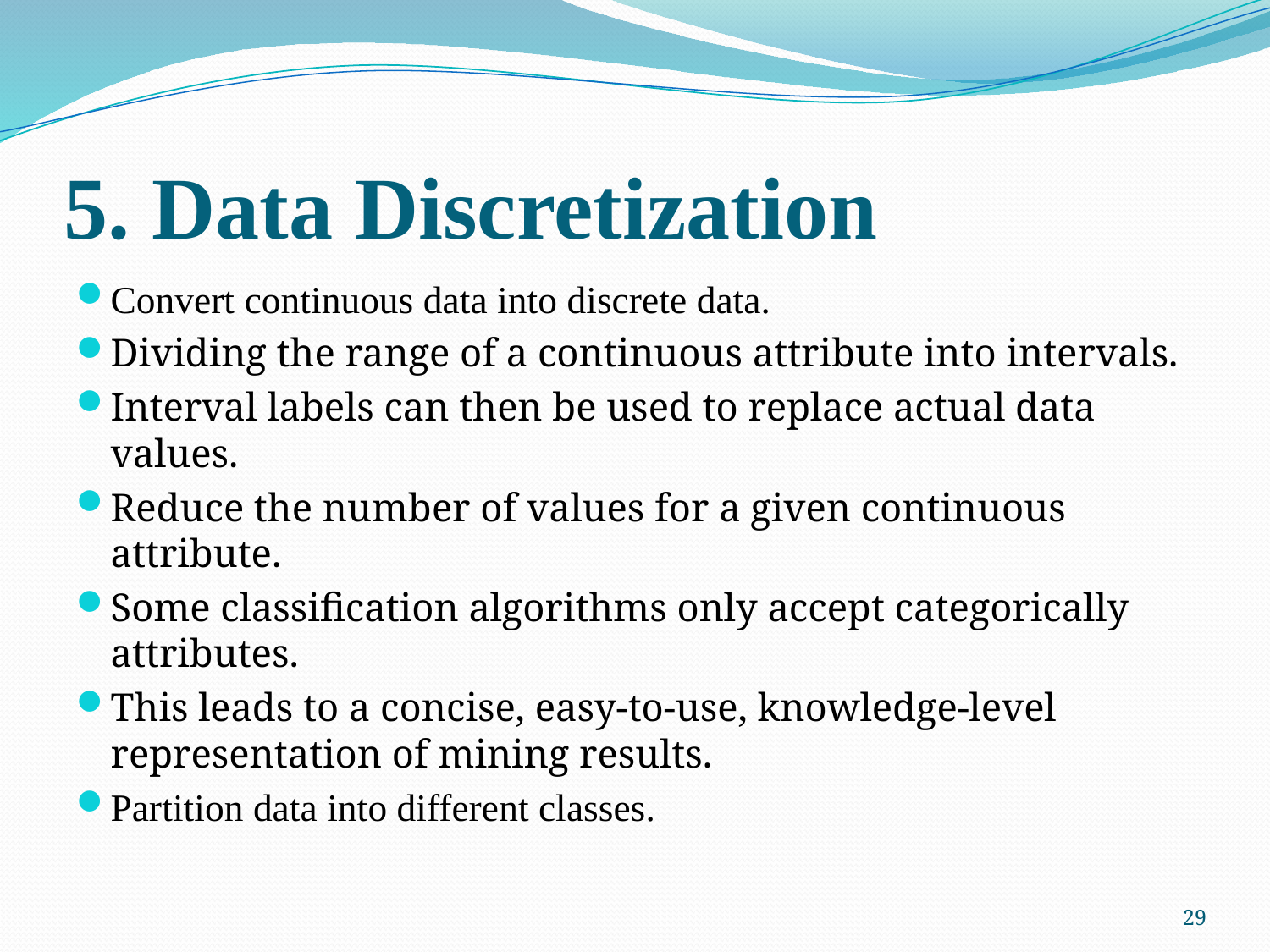

# 5. Data Discretization
Convert continuous data into discrete data.
Dividing the range of a continuous attribute into intervals.
Interval labels can then be used to replace actual data values.
Reduce the number of values for a given continuous attribute.
Some classification algorithms only accept categorically attributes.
This leads to a concise, easy-to-use, knowledge-level representation of mining results.
Partition data into different classes.

29